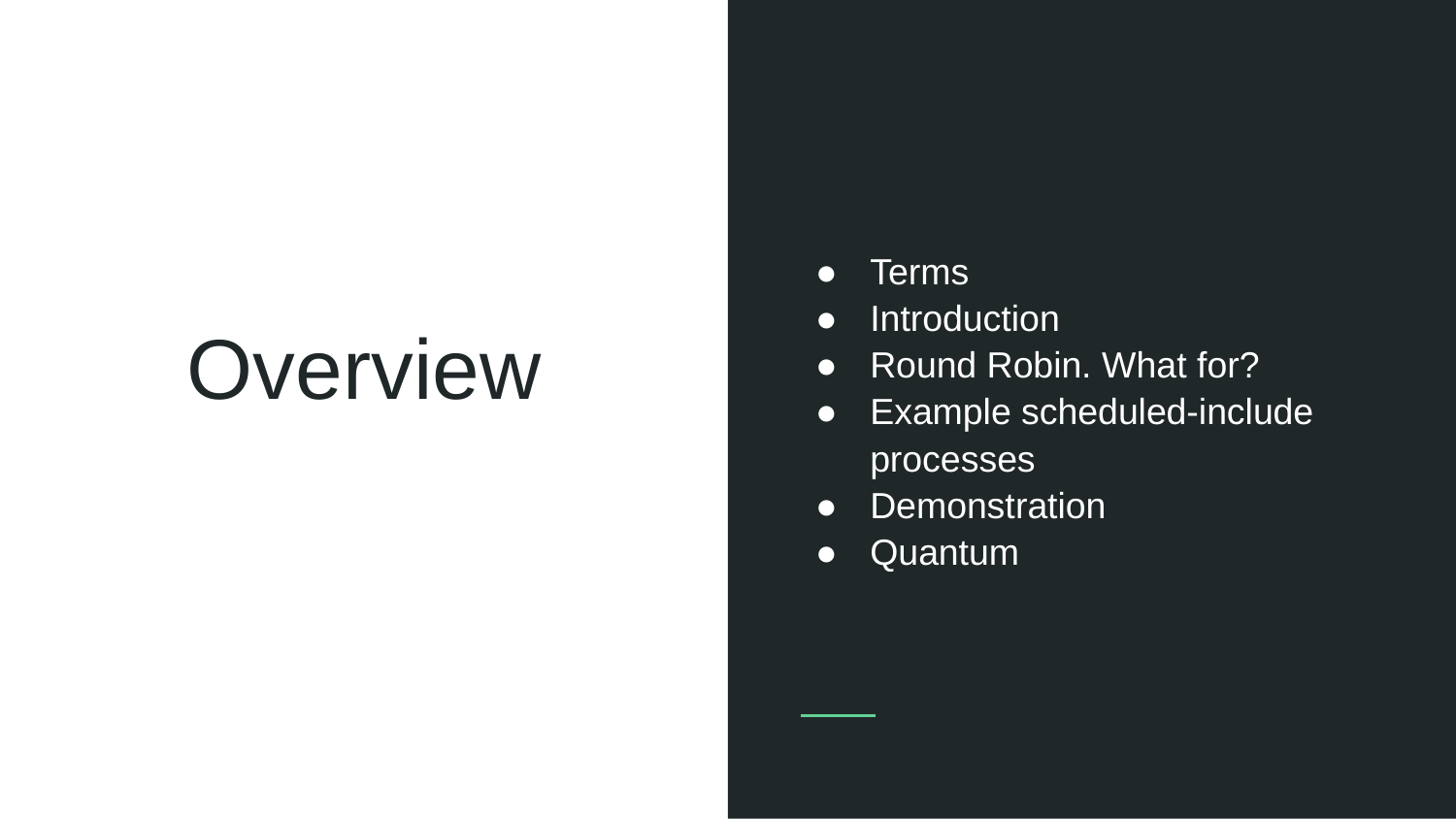

Terms
Introduction
Round Robin. What for?
Example scheduled-include processes
Demonstration
Quantum
# Overview